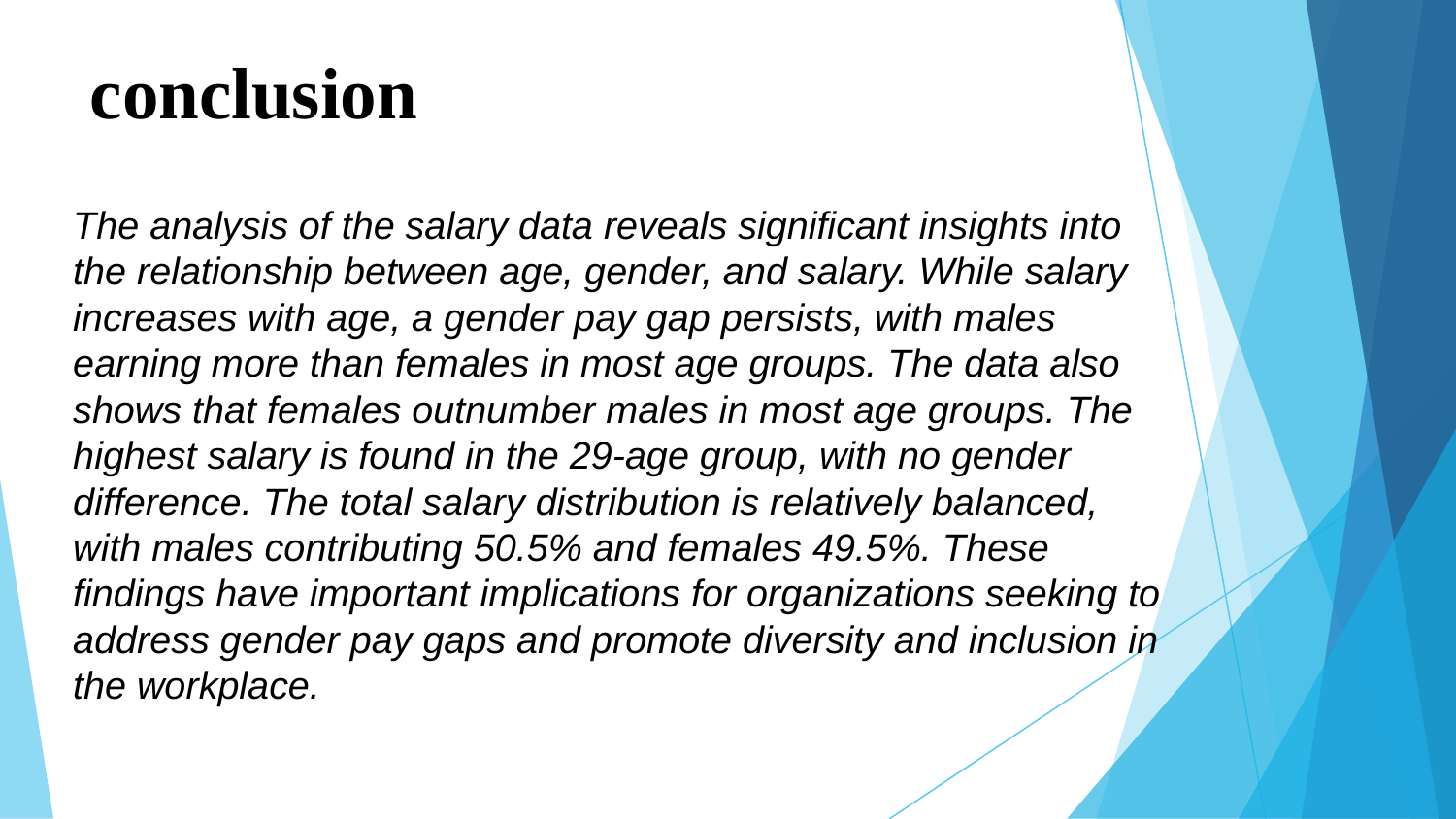

# conclusion
The analysis of the salary data reveals significant insights into the relationship between age, gender, and salary. While salary increases with age, a gender pay gap persists, with males earning more than females in most age groups. The data also shows that females outnumber males in most age groups. The highest salary is found in the 29-age group, with no gender difference. The total salary distribution is relatively balanced, with males contributing 50.5% and females 49.5%. These findings have important implications for organizations seeking to address gender pay gaps and promote diversity and inclusion in the workplace.